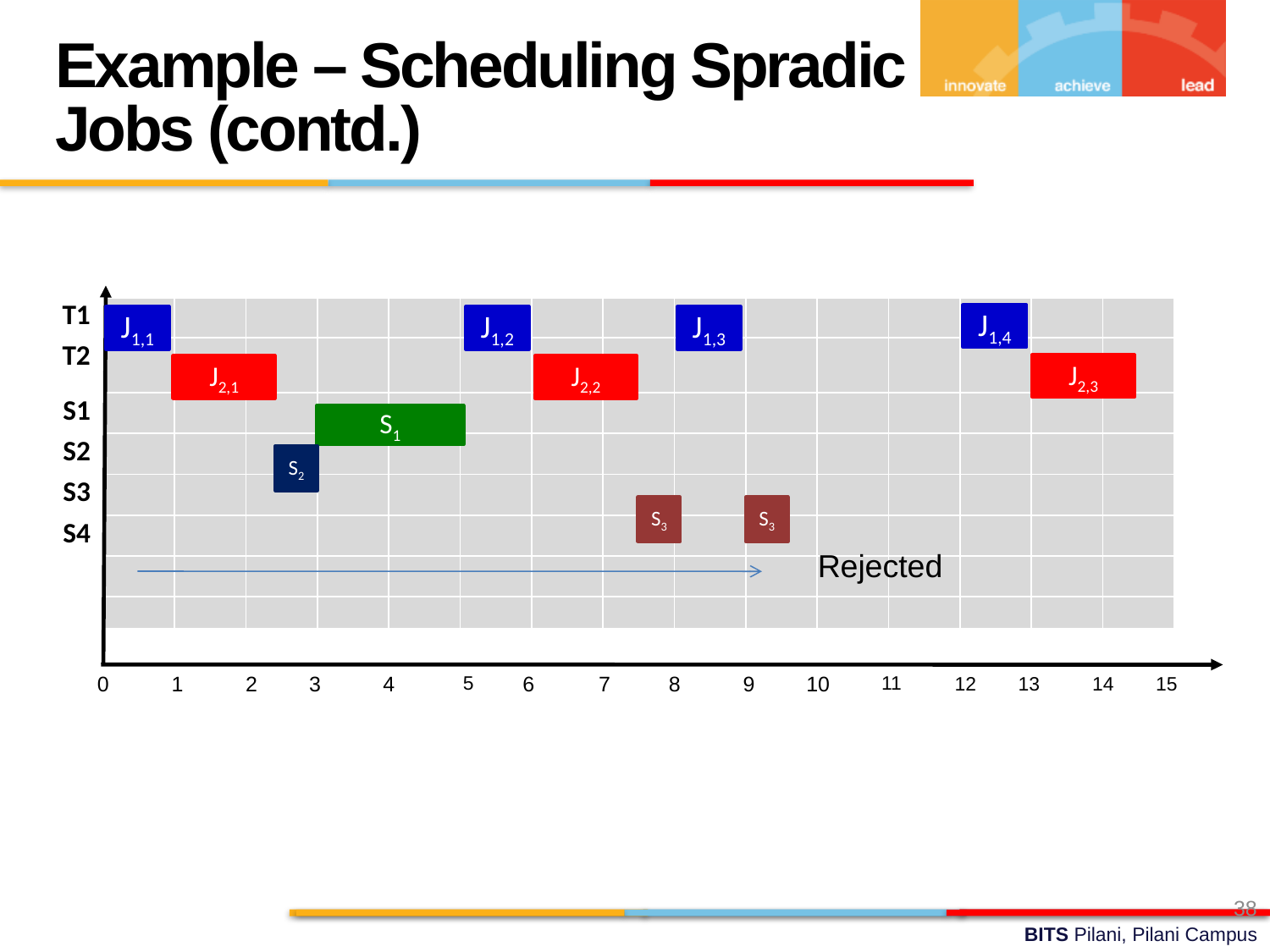

Example – Scheduling Spradic Jobs (contd.)
|  |  |  |  |  |  |  |  |  |  |  |  |  |  |  |  |
| --- | --- | --- | --- | --- | --- | --- | --- | --- | --- | --- | --- | --- | --- | --- | --- |
| T1 |  |  |  |  |  |  |  |  |  |  |  |  |  |  |  |
| T2 |  |  |  |  |  |  |  |  |  |  |  |  |  |  |  |
| S1 |  |  |  |  |  |  |  |  |  |  |  |  |  |  |  |
| S2 |  |  |  |  |  |  |  |  |  |  |  |  |  |  |  |
| S3 |  |  |  |  |  |  |  |  |  |  |  |  |  |  |  |
| S4 |  |  |  |  |  |  |  |  |  |  |  |  |  |  |  |
|  |  |  |  |  |  |  |  |  |  |  |  |  |  |  |  |
|  |  |  |  |  |  |  |  |  |  |  |  |  |  |  |  |
|  |  |  |  |  |  |  |  |  |  |  |  |  |  |  |  |
J1,4
J1,3
J1,2
J1,1
J2,3
J2,1
J2,2
S1
S2
S3
S3
Rejected
0
1
2
3
4
5
6
7
8
9
10
11
13
15
12
14
38